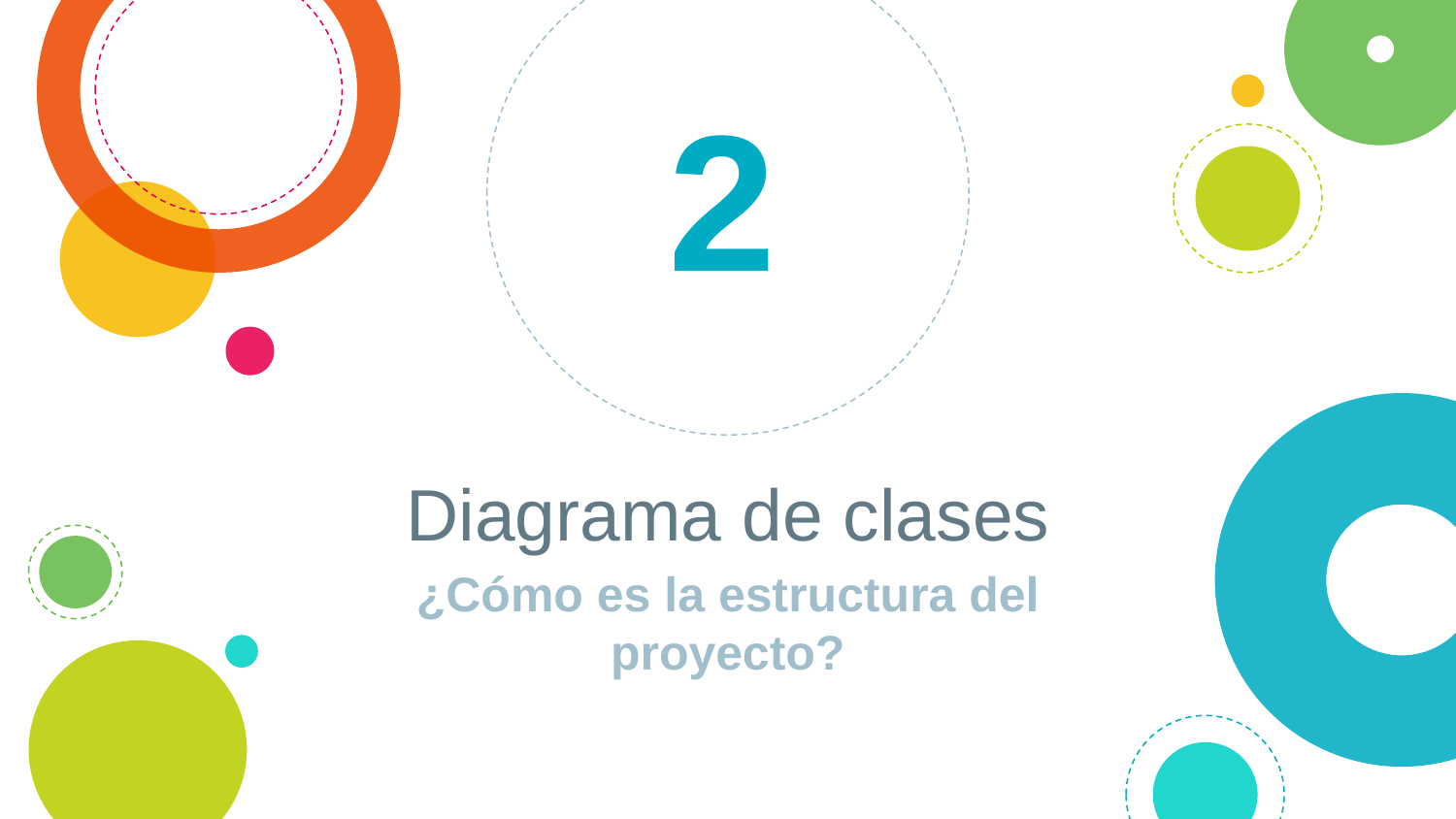

2
# Diagrama de clases
¿Cómo es la estructura del proyecto?